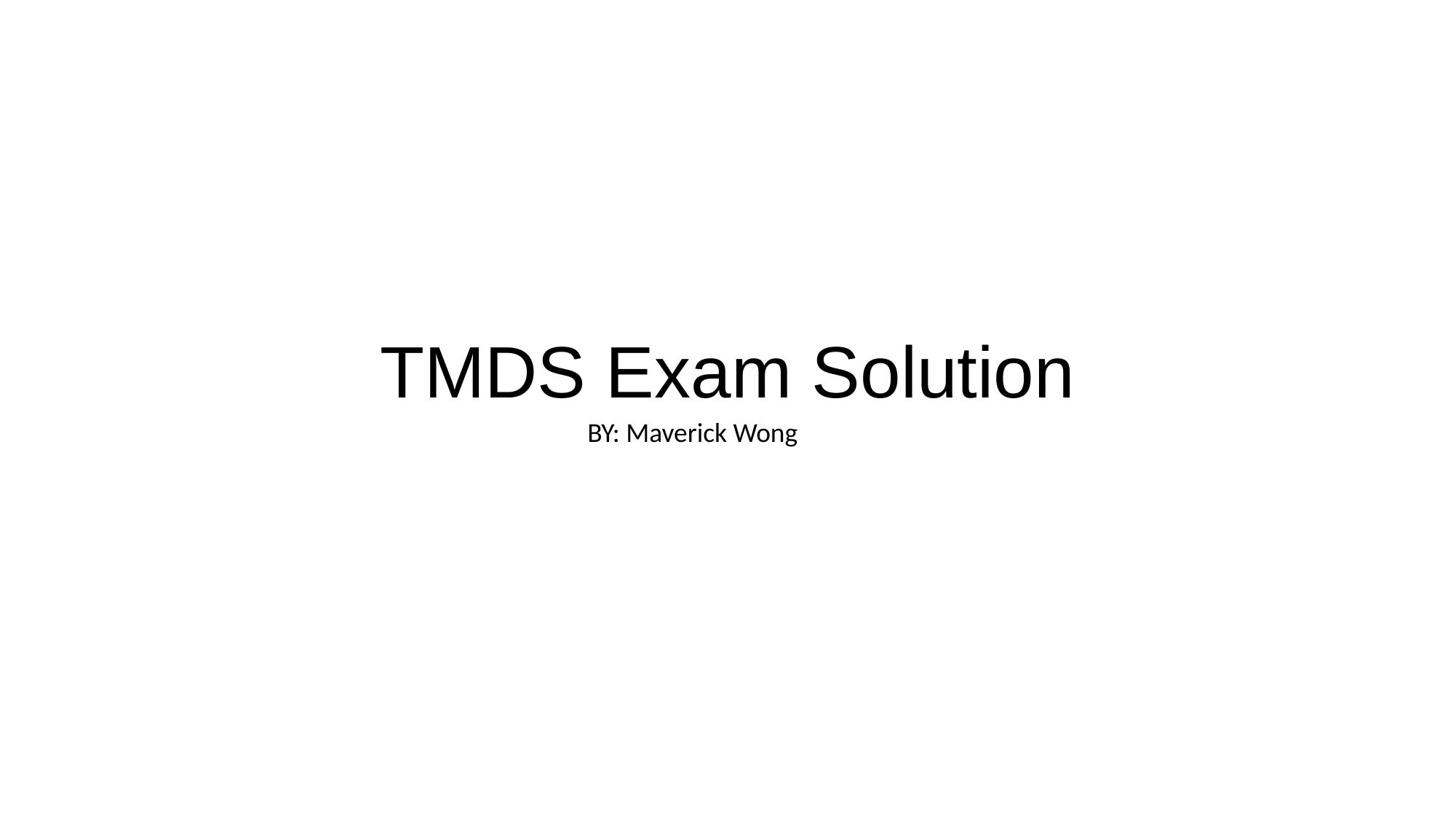

# TMDS Exam Solution
BY: Maverick Wong